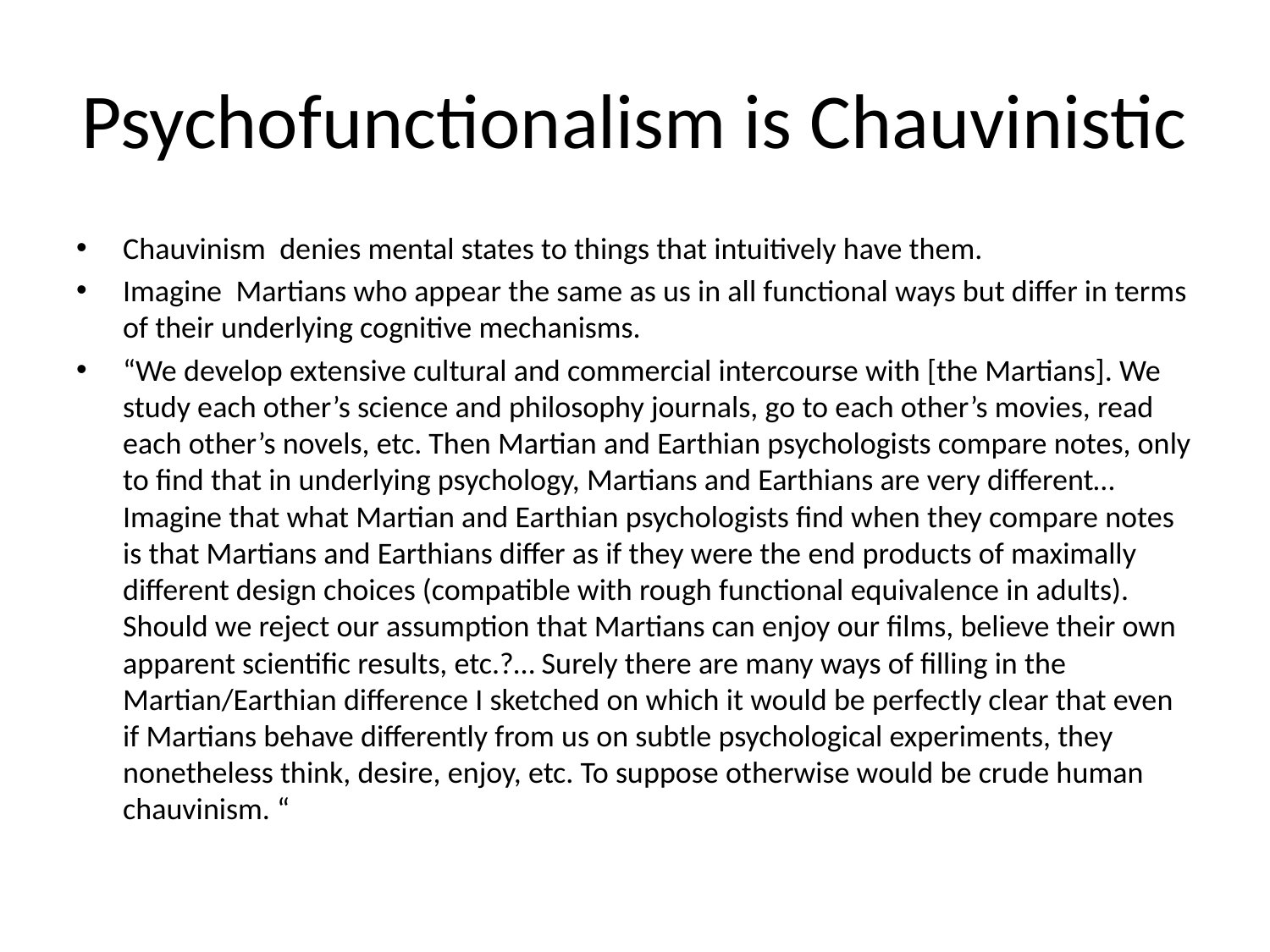

# Psychofunctionalism is Chauvinistic
Chauvinism  denies mental states to things that intuitively have them.
Imagine  Martians who appear the same as us in all functional ways but differ in terms of their underlying cognitive mechanisms.
“We develop extensive cultural and commercial intercourse with [the Martians]. We study each other’s science and philosophy journals, go to each other’s movies, read each other’s novels, etc. Then Martian and Earthian psychologists compare notes, only to find that in underlying psychology, Martians and Earthians are very different… Imagine that what Martian and Earthian psychologists find when they compare notes is that Martians and Earthians differ as if they were the end products of maximally different design choices (compatible with rough functional equivalence in adults). Should we reject our assumption that Martians can enjoy our films, believe their own apparent scientific results, etc.?… Surely there are many ways of filling in the Martian/Earthian difference I sketched on which it would be perfectly clear that even if Martians behave differently from us on subtle psychological experiments, they nonetheless think, desire, enjoy, etc. To suppose otherwise would be crude human chauvinism. “